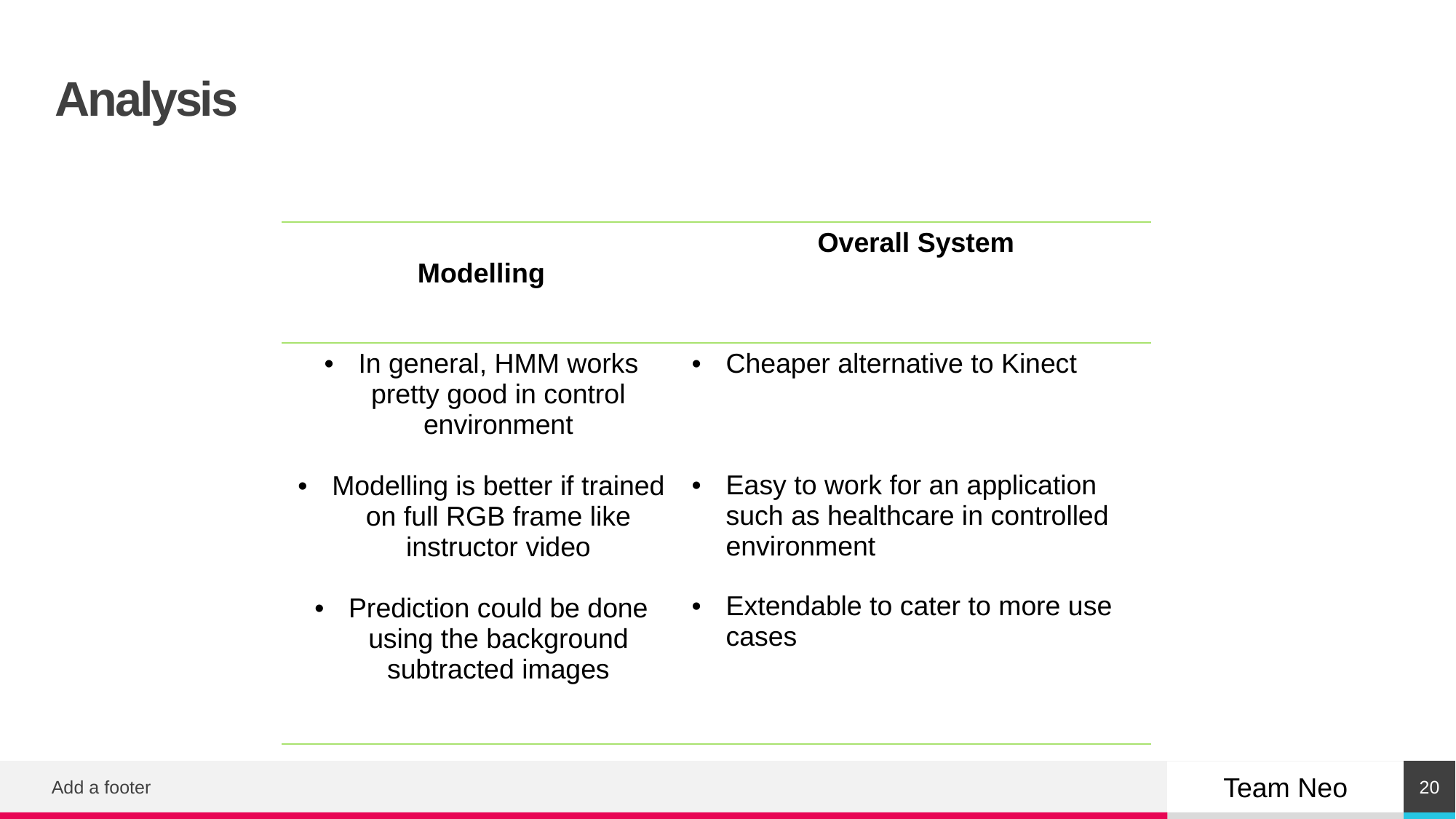

# Analysis
| Modelling | Overall System |
| --- | --- |
| In general, HMM works pretty good in control environment Modelling is better if trained on full RGB frame like instructor video Prediction could be done using the background subtracted images | Cheaper alternative to Kinect |
|  | Easy to work for an application such as healthcare in controlled environment |
|  | Extendable to cater to more use cases |
20
Add a footer